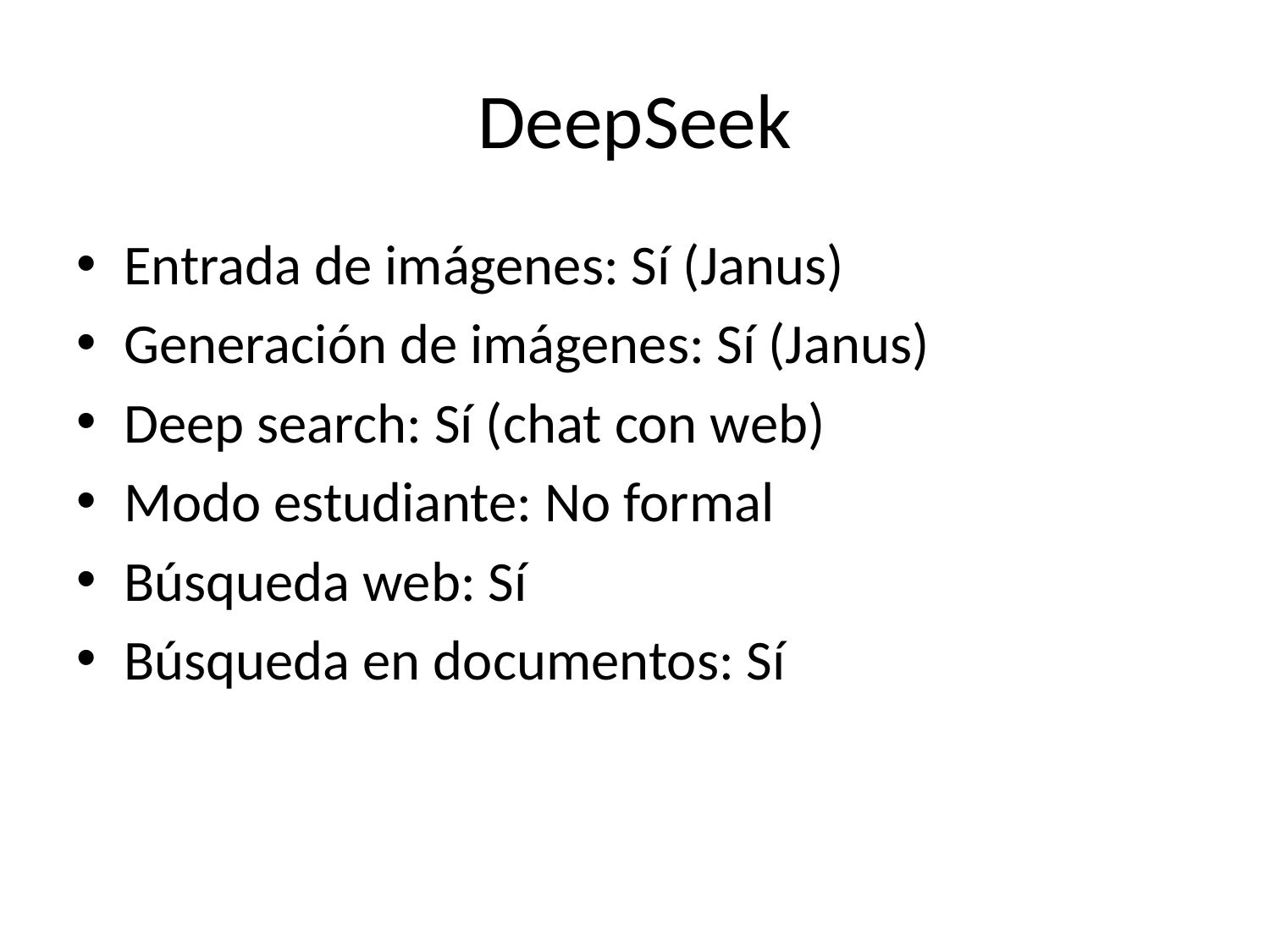

# DeepSeek
Entrada de imágenes: Sí (Janus)
Generación de imágenes: Sí (Janus)
Deep search: Sí (chat con web)
Modo estudiante: No formal
Búsqueda web: Sí
Búsqueda en documentos: Sí